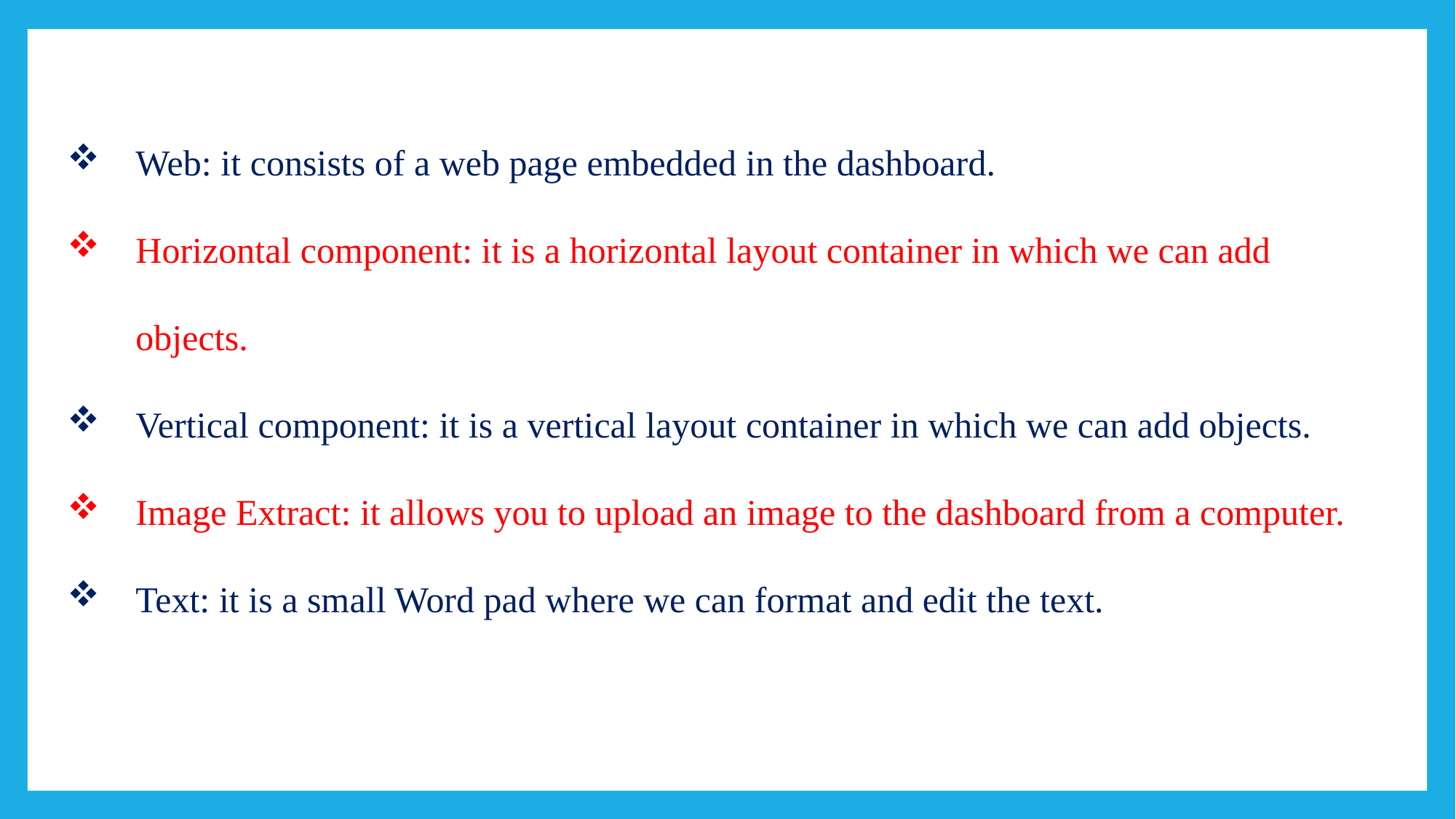

Web: it consists of a web page embedded in the dashboard.
Horizontal component: it is a horizontal layout container in which we can add objects.
Vertical component: it is a vertical layout container in which we can add objects.
Image Extract: it allows you to upload an image to the dashboard from a computer.
Text: it is a small Word pad where we can format and edit the text.

#